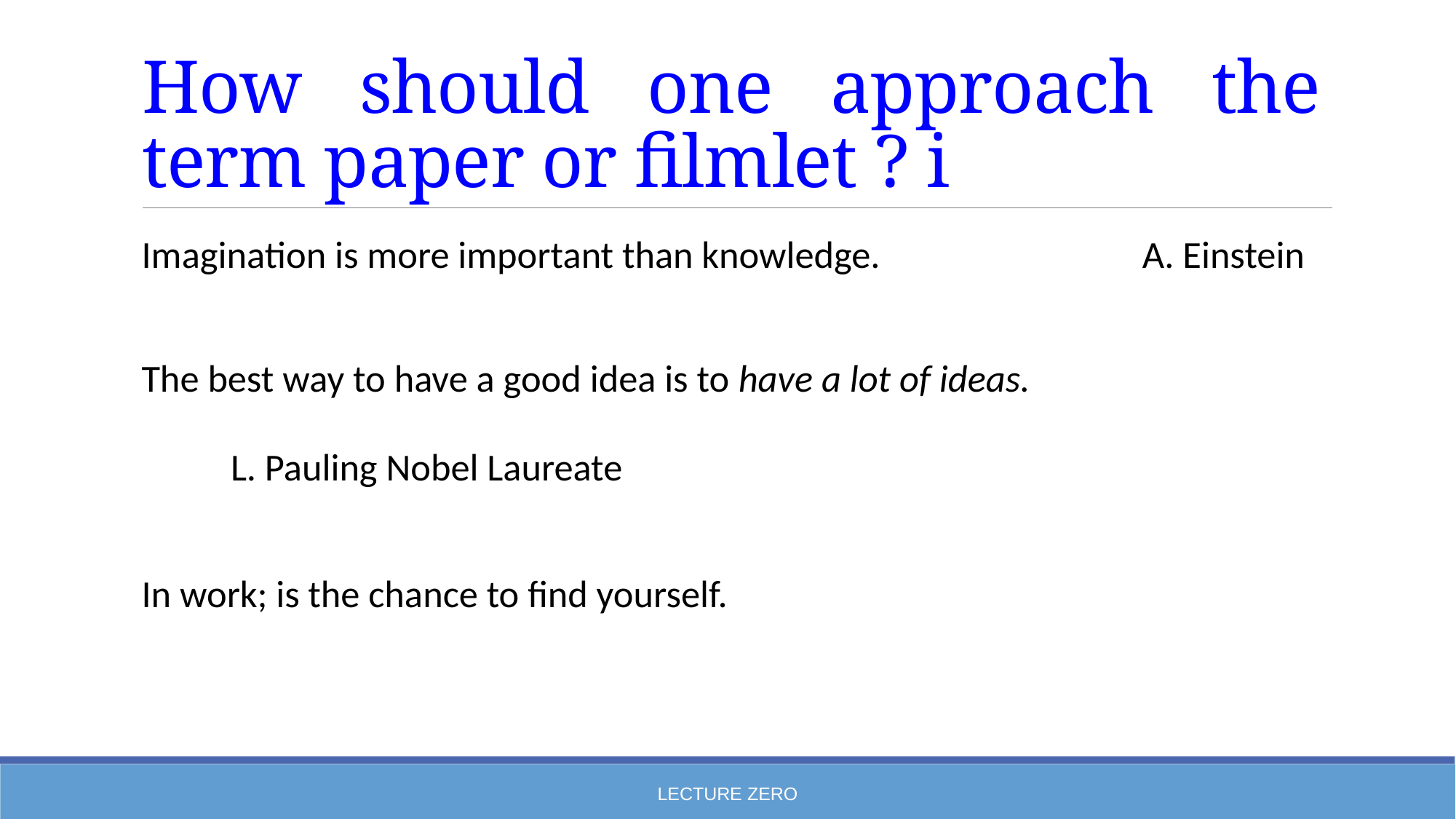

# How should one approach the term paper or filmlet ? i
Imagination is more important than knowledge. 	                  A. Einstein

The best way to have a good idea is to have a lot of ideas.
							    L. Pauling Nobel Laureate

In work; is the chance to find yourself.

Lecture Zero